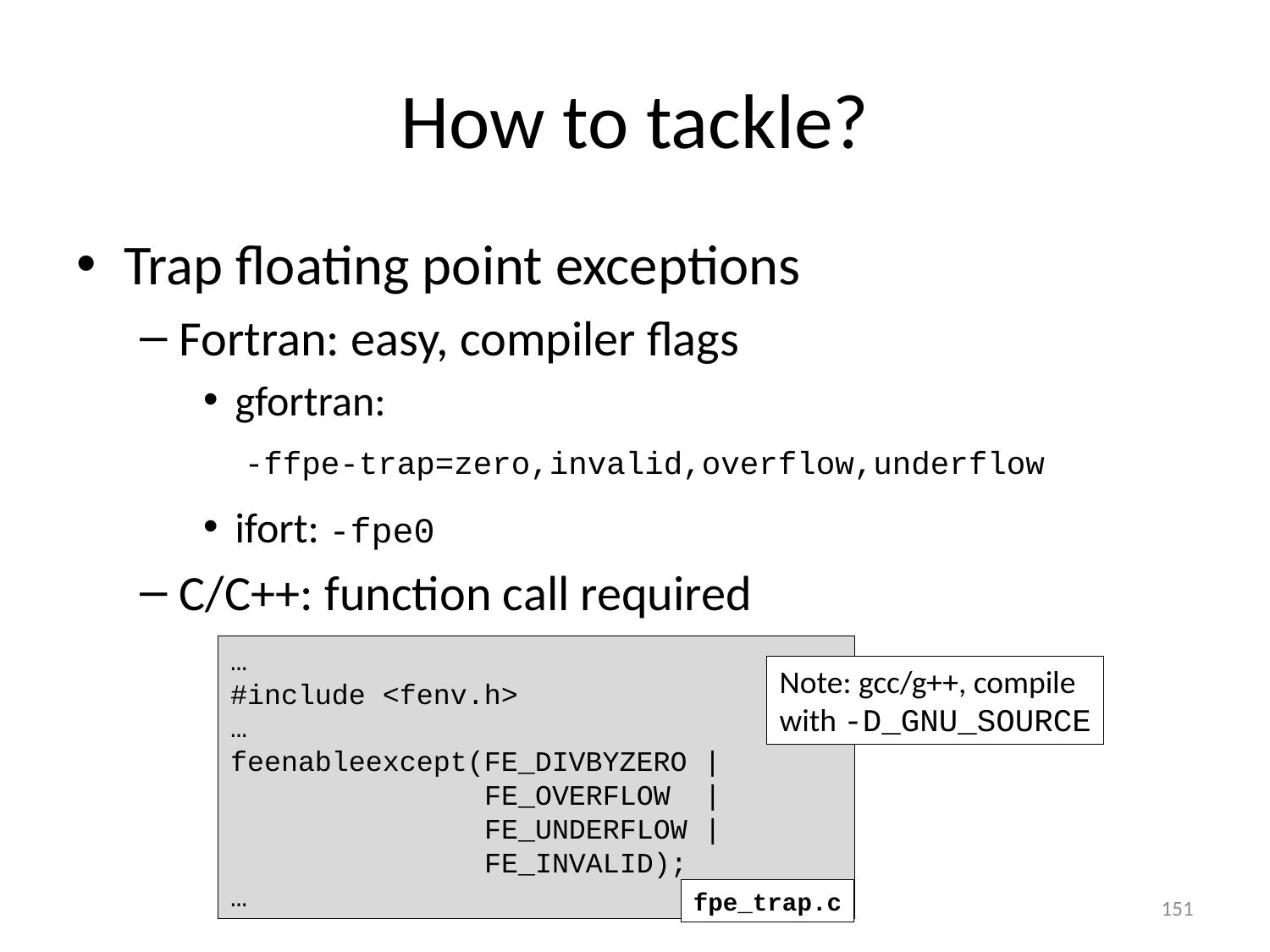

# How to tackle?
Trap floating point exceptions
Fortran: easy, compiler flags
gfortran:

ifort: -fpe0
C/C++: function call required

-ffpe-trap=zero,invalid,overflow,underflow
…
#include <fenv.h>
…
feenableexcept(FE_DIVBYZERO |
               FE_OVERFLOW  |
               FE_UNDERFLOW |
               FE_INVALID);
…
fpe_trap.c
Note: gcc/g++, compile
with -D_GNU_SOURCE
151